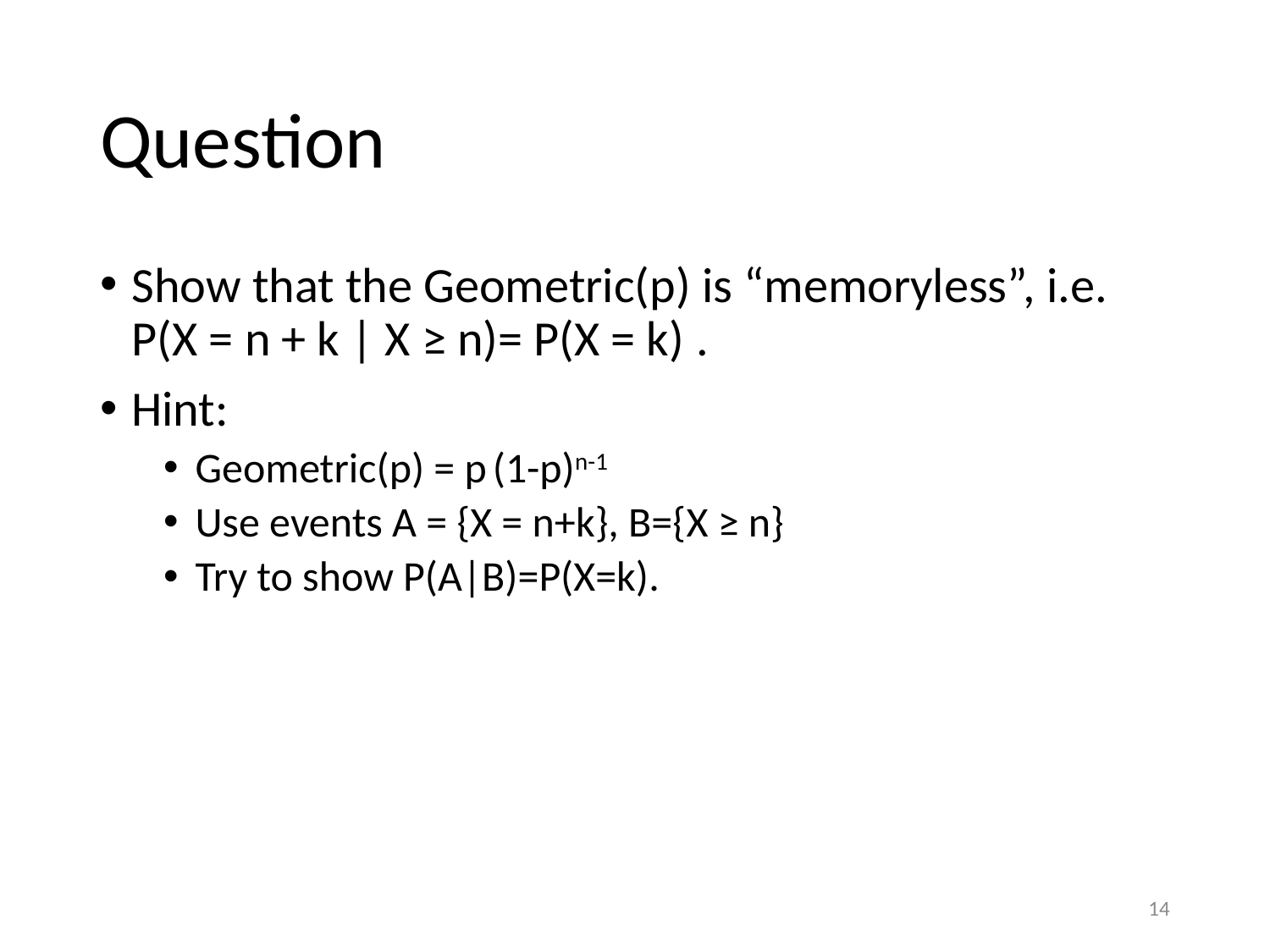

# Question
Show that the Geometric(p) is “memoryless”, i.e. P(X = n + k | X ≥ n)= P(X = k) .
Hint:
Geometric(p) = p (1-p)n-1
Use events A = {X = n+k}, B={X ≥ n}
Try to show P(A|B)=P(X=k).
14